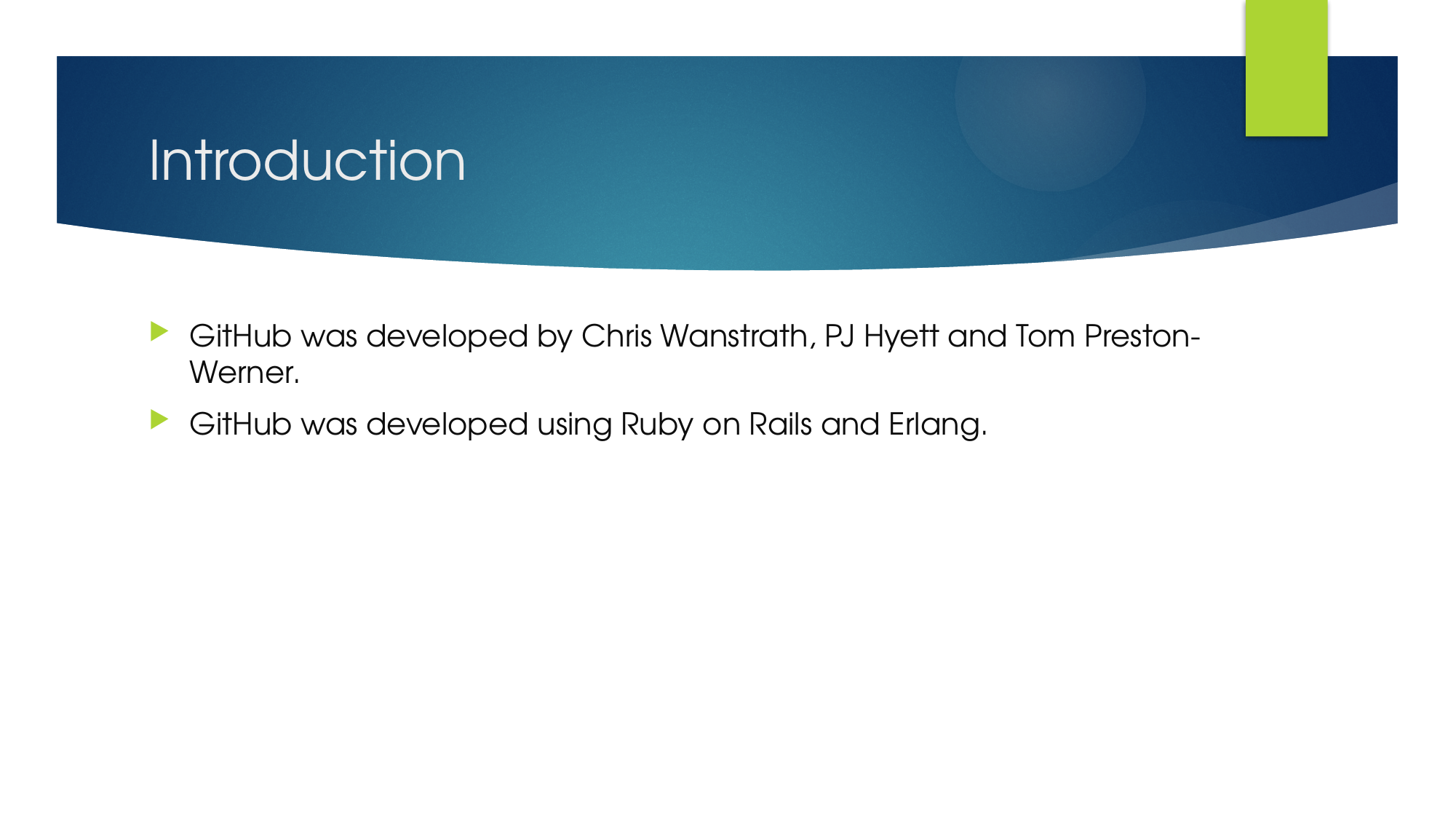

# Introduction
GitHub was developed by Chris Wanstrath, PJ Hyett and Tom Preston-Werner.
GitHub was developed using Ruby on Rails and Erlang.